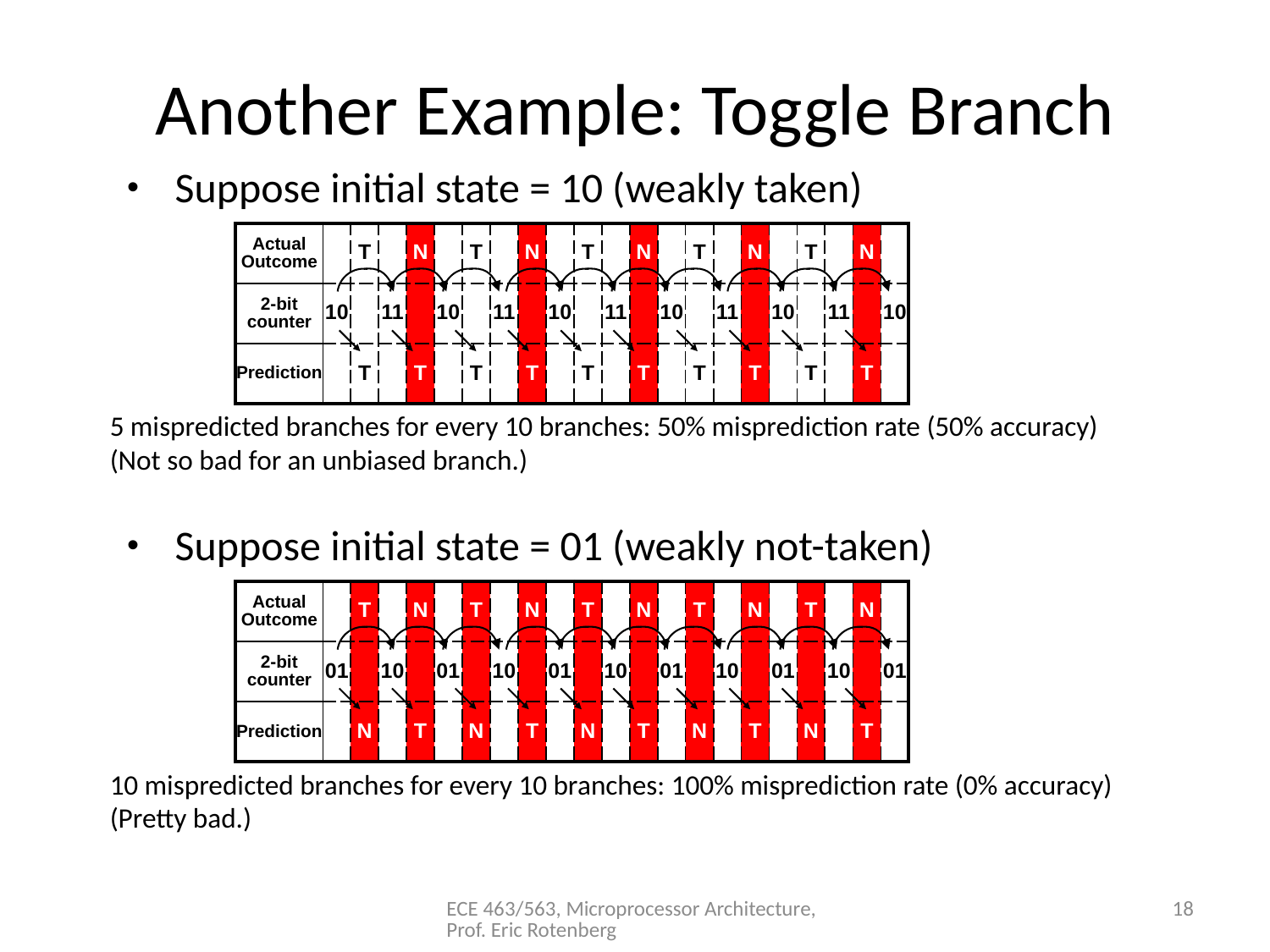

# Another Example: Toggle Branch
Suppose initial state = 10 (weakly taken)
| Actual Outcome |  | T |  | N |  | T |  | N |  | T |  | N |  | T |  | N |  | T |  | N |  |
| --- | --- | --- | --- | --- | --- | --- | --- | --- | --- | --- | --- | --- | --- | --- | --- | --- | --- | --- | --- | --- | --- |
| 2-bit counter | 10 |  | 11 |  | 10 |  | 11 |  | 10 |  | 11 |  | 10 |  | 11 |  | 10 |  | 11 |  | 10 |
| Prediction |  | T |  | T |  | T |  | T |  | T |  | T |  | T |  | T |  | T |  | T |  |

5 mispredicted branches for every 10 branches: 50% misprediction rate (50% accuracy)
(Not so bad for an unbiased branch.)
Suppose initial state = 01 (weakly not-taken)
| Actual Outcome |  | T |  | N |  | T |  | N |  | T |  | N |  | T |  | N |  | T |  | N |  |
| --- | --- | --- | --- | --- | --- | --- | --- | --- | --- | --- | --- | --- | --- | --- | --- | --- | --- | --- | --- | --- | --- |
| 2-bit counter | 01 |  | 10 |  | 01 |  | 10 |  | 01 |  | 10 |  | 01 |  | 10 |  | 01 |  | 10 |  | 01 |
| Prediction |  | N |  | T |  | N |  | T |  | N |  | T |  | N |  | T |  | N |  | T |  |

10 mispredicted branches for every 10 branches: 100% misprediction rate (0% accuracy)
(Pretty bad.)
ECE 463/563, Microprocessor Architecture, Prof. Eric Rotenberg
18